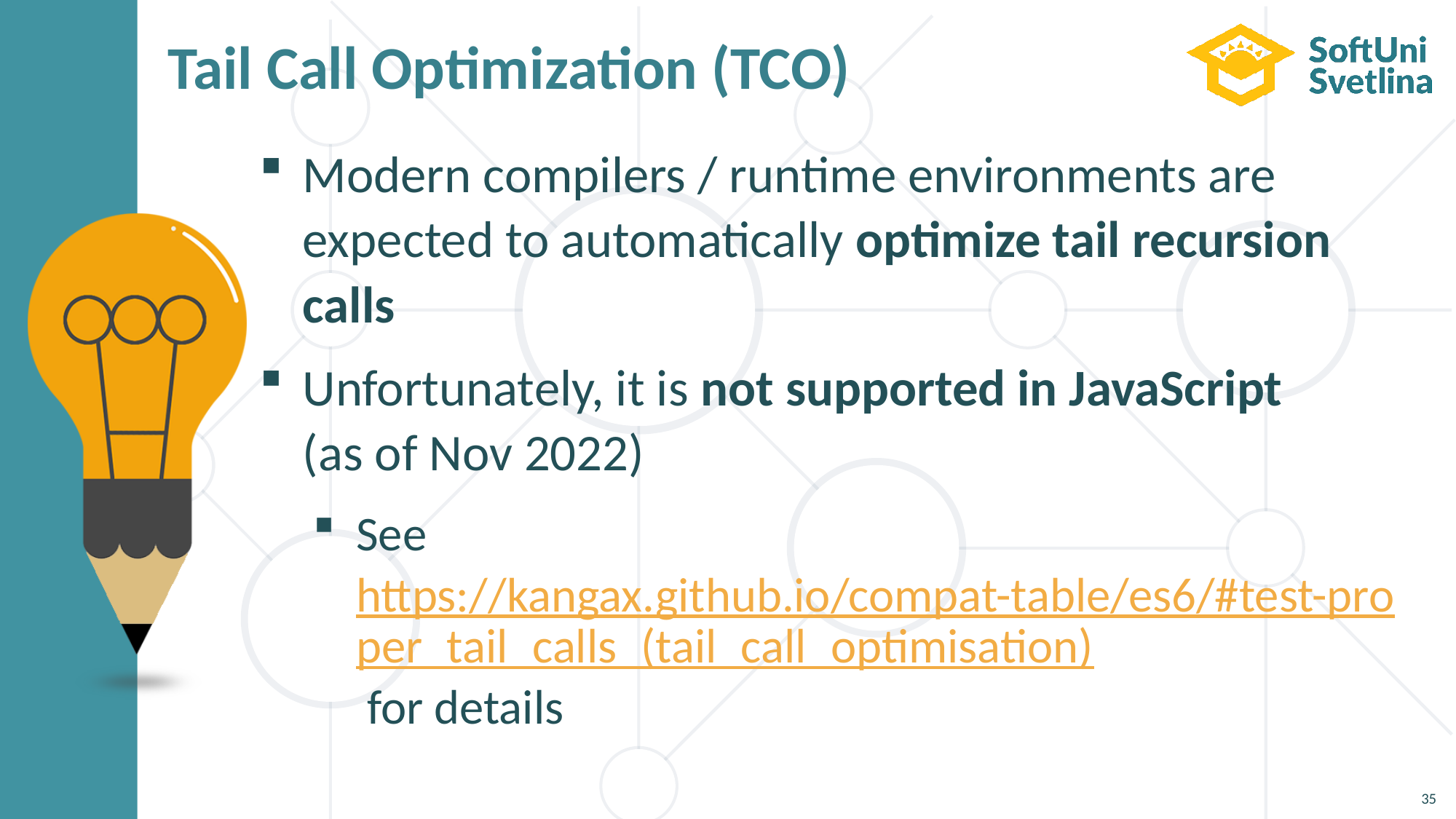

# Tail Call Optimization (TCO)
Modern compilers / runtime environments are expected to automatically optimize tail recursion calls
Unfortunately, it is not supported in JavaScript
(as of Nov 2022)
See https://kangax.github.io/compat-table/es6/#test-proper_tail_calls_(tail_call_optimisation) for details
35